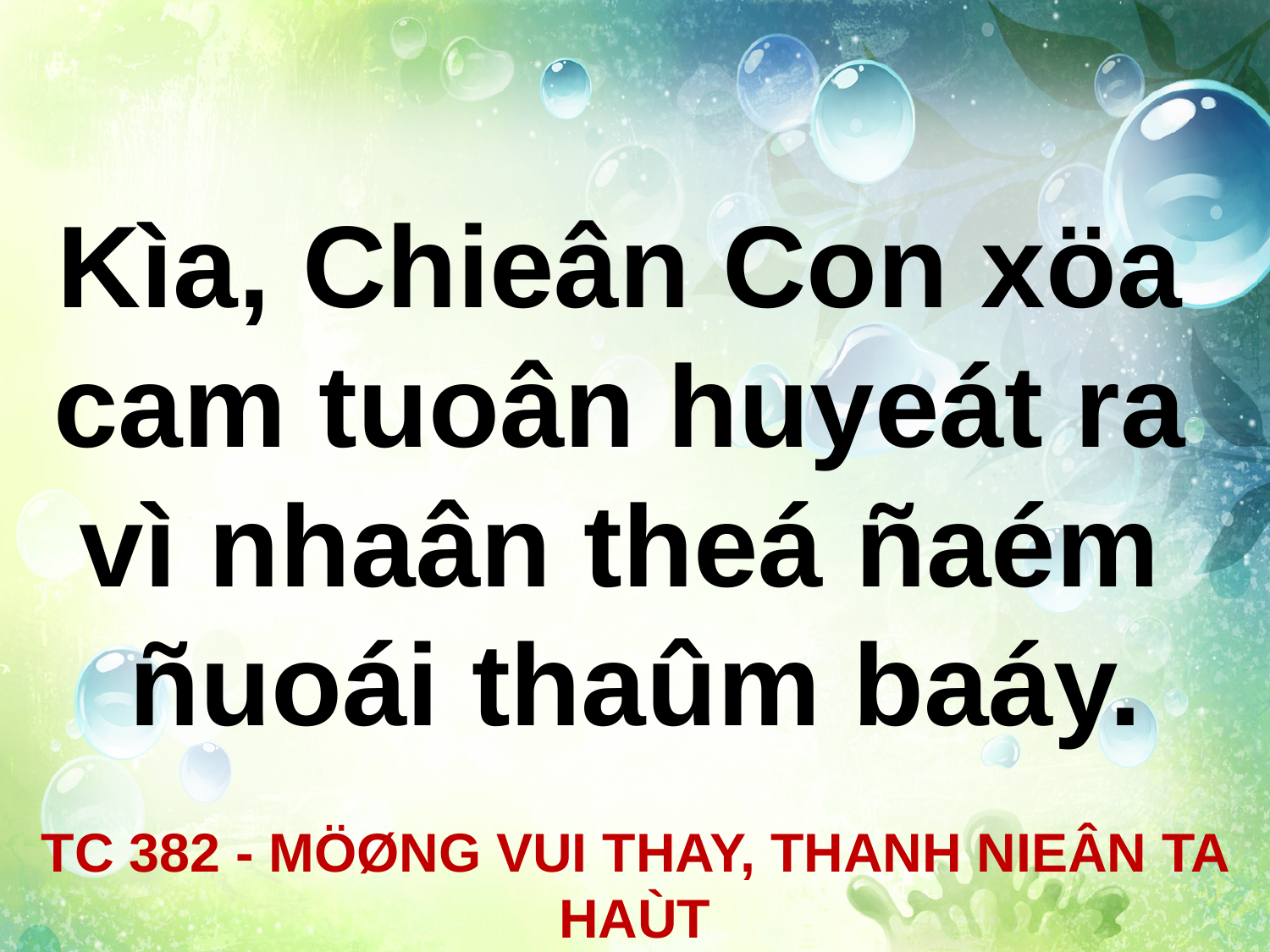

Kìa, Chieân Con xöa
cam tuoân huyeát ra
vì nhaân theá ñaém
ñuoái thaûm baáy.
TC 382 - MÖØNG VUI THAY, THANH NIEÂN TA HAÙT